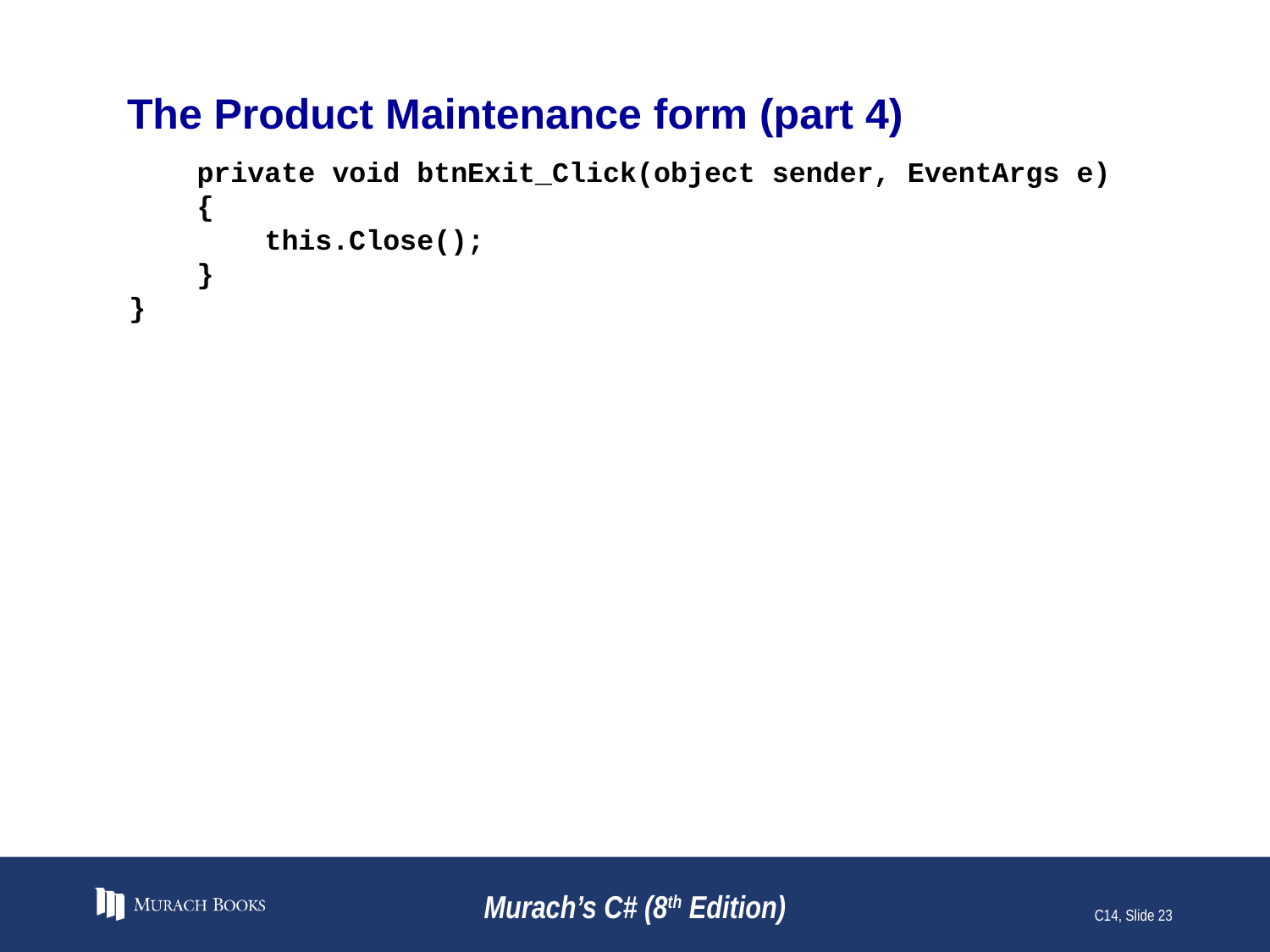

# The Product Maintenance form (part 4)
    private void btnExit_Click(object sender, EventArgs e)
    {
        this.Close();
    }
}

Murach’s C# (8th Edition)

C14, Slide 23